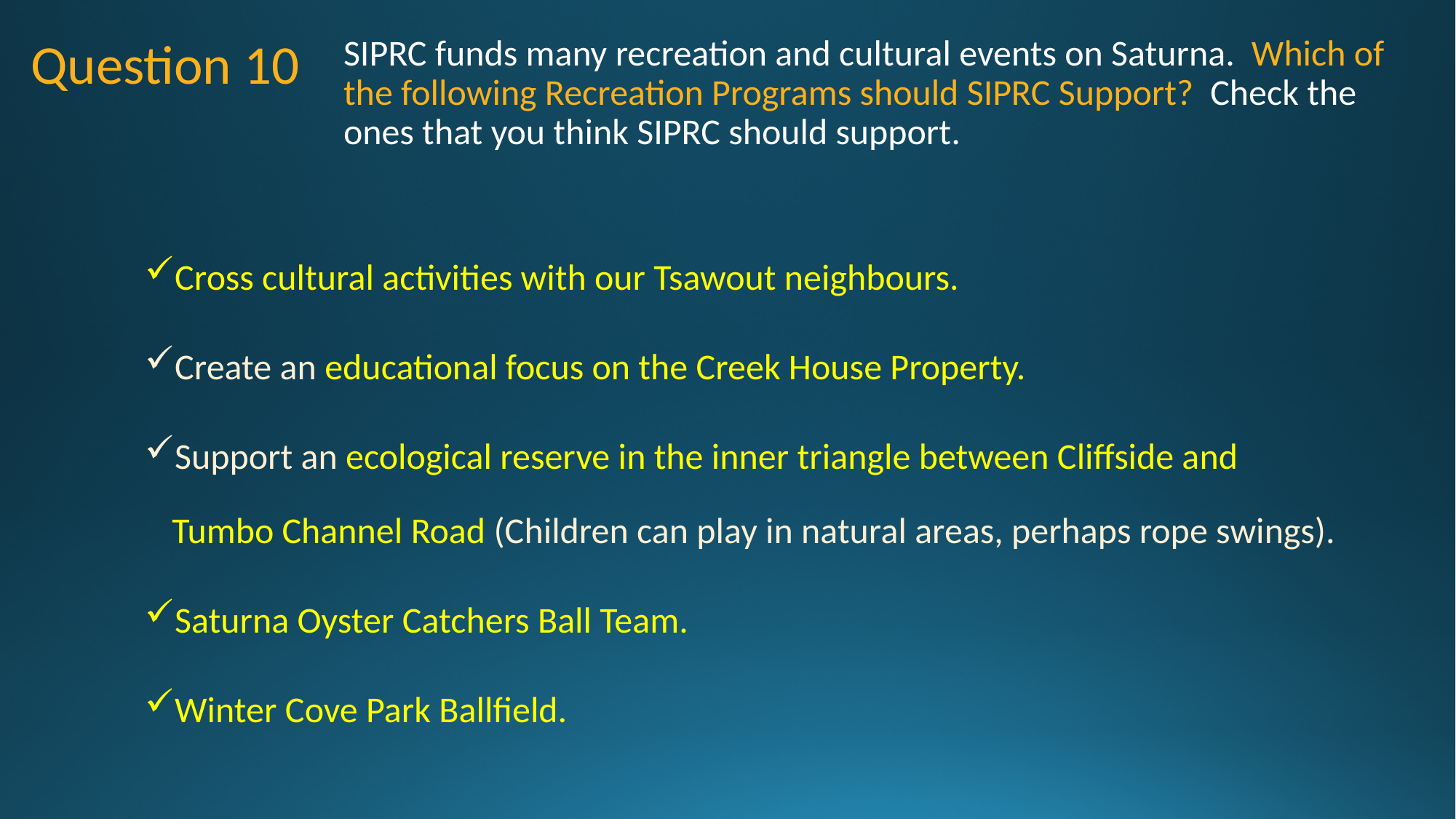

Question 10
SIPRC funds many recreation and cultural events on Saturna.  Which of the following Recreation Programs should SIPRC Support?  Check the ones that you think SIPRC should support.
Cross cultural activities with our Tsawout neighbours.
Create an educational focus on the Creek House Property.
Support an ecological reserve in the inner triangle between Cliffside and Tumbo Channel Road (Children can play in natural areas, perhaps rope swings).
Saturna Oyster Catchers Ball Team.
Winter Cove Park Ballfield.